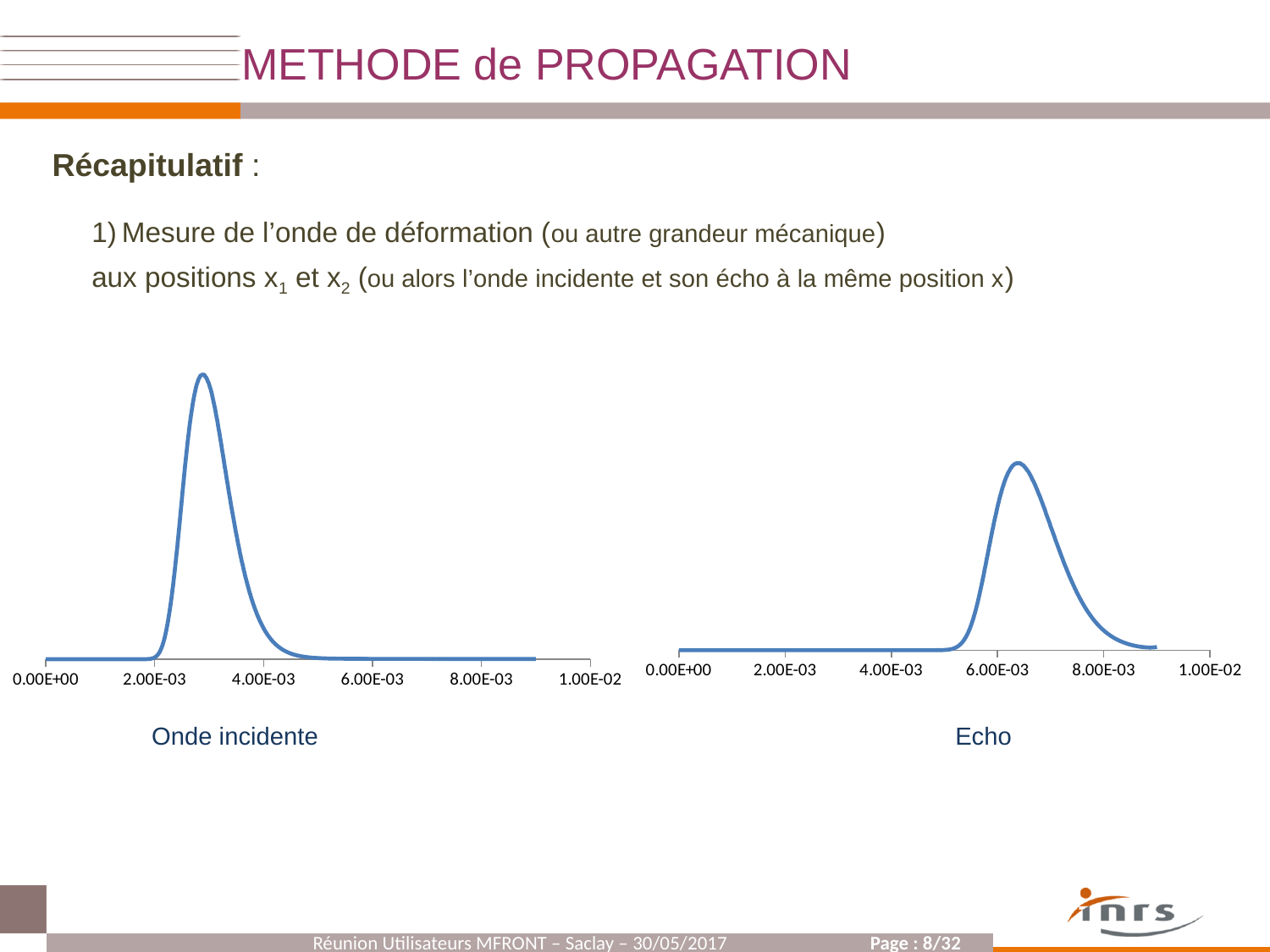

METHODE de PROPAGATION
Récapitulatif :

Mesure de l’onde de déformation (ou autre grandeur mécanique)
aux positions x1 et x2 (ou alors l’onde incidente et son écho à la même position x)

### Chart

| Category |  |
|---|---|

### Chart

| Category |  |
|---|---|
Onde incidente
Echo